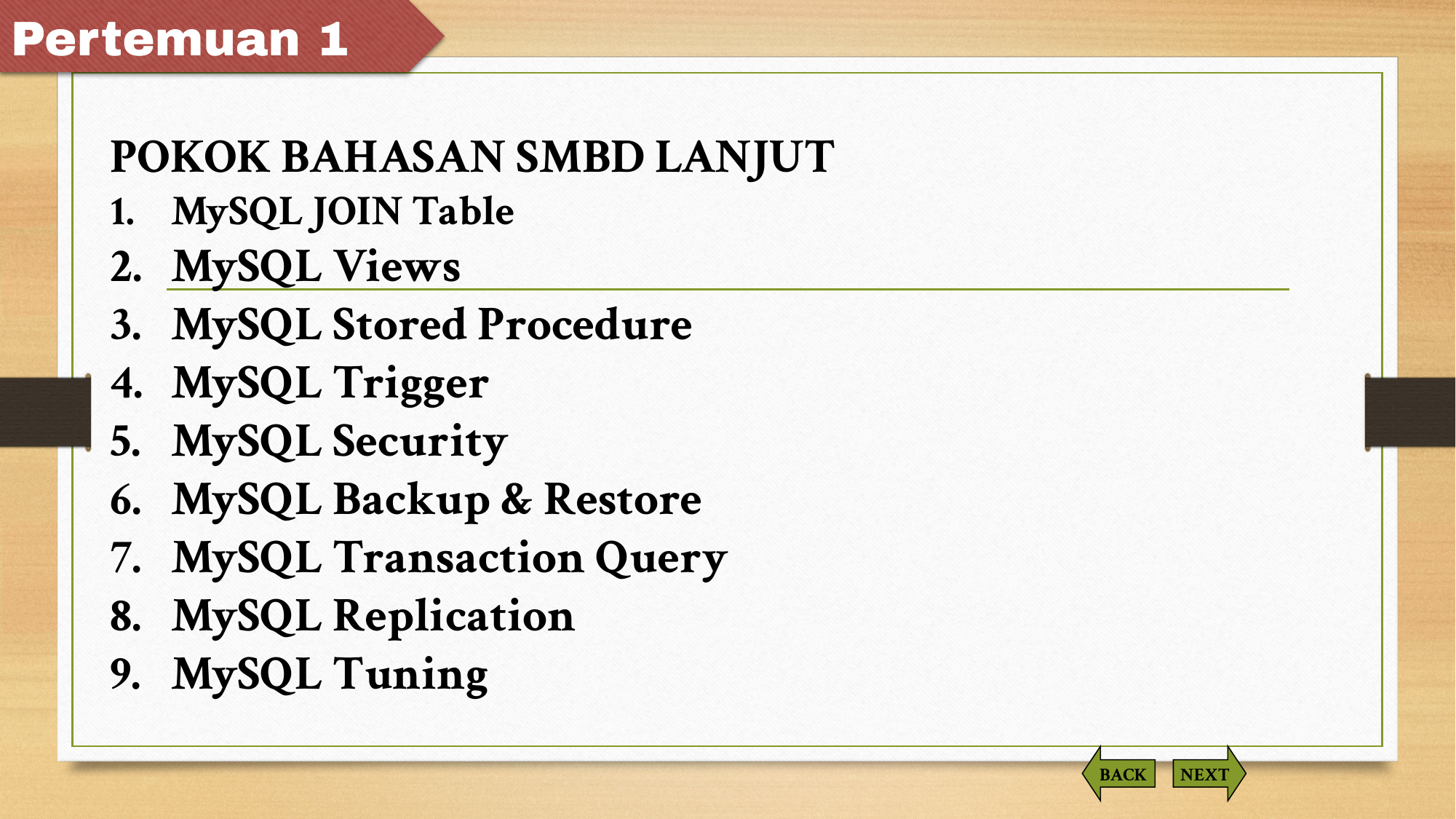

Pertemuan 1
POKOK BAHASAN SMBD LANJUT
MySQL JOIN Table
MySQL Views
MySQL Stored Procedure
MySQL Trigger
MySQL Security
MySQL Backup & Restore
MySQL Transaction Query
MySQL Replication
MySQL Tuning
BACK
NEXT